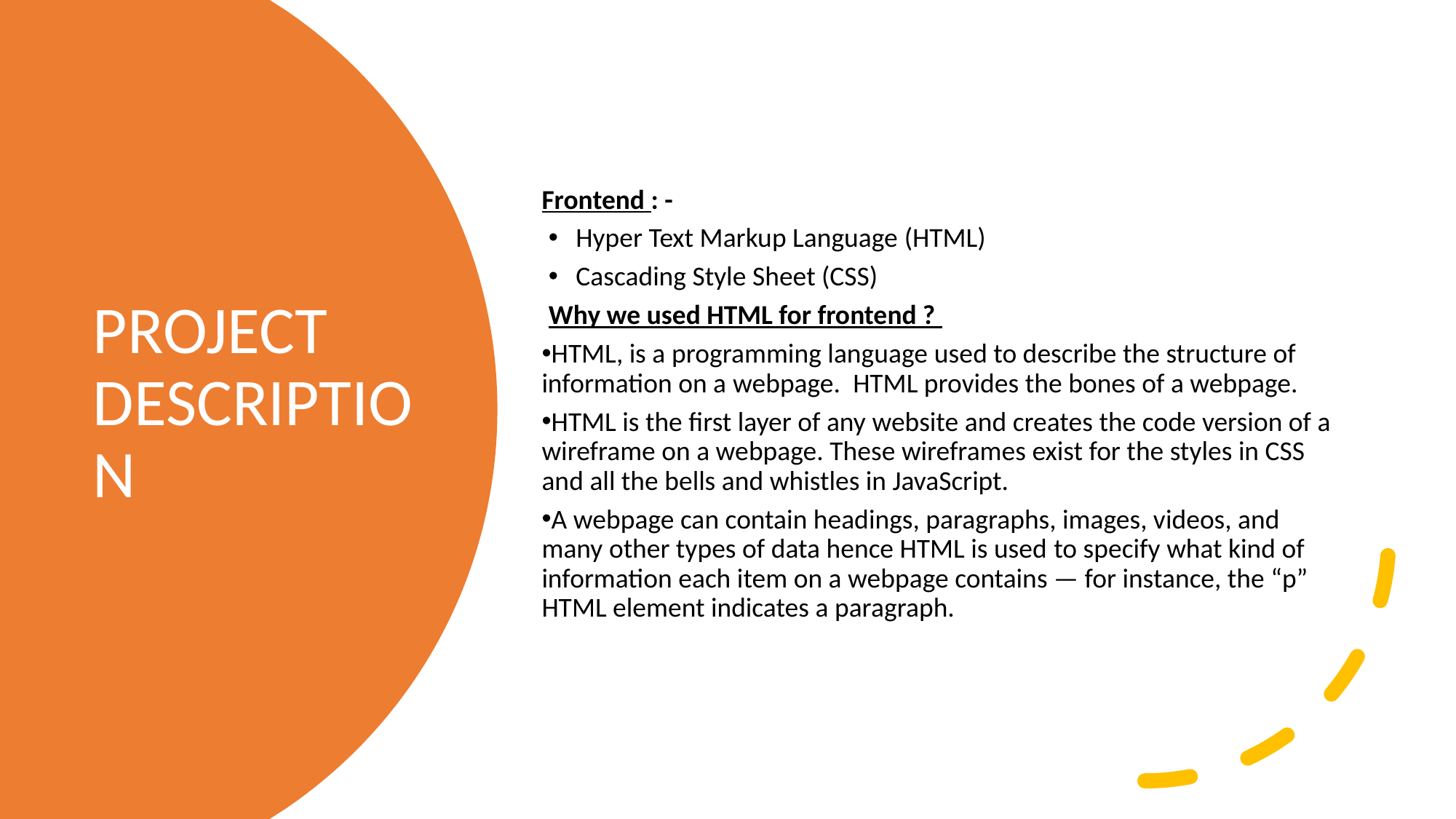

Frontend : -
Hyper Text Markup Language (HTML)
Cascading Style Sheet (CSS)
Why we used HTML for frontend ?
HTML, is a programming language used to describe the structure of information on a webpage.  HTML provides the bones of a webpage.
HTML is the first layer of any website and creates the code version of a wireframe on a webpage. These wireframes exist for the styles in CSS and all the bells and whistles in JavaScript.
A webpage can contain headings, paragraphs, images, videos, and many other types of data hence HTML is used to specify what kind of information each item on a webpage contains — for instance, the “p” HTML element indicates a paragraph.
PROJECT DESCRIPTION